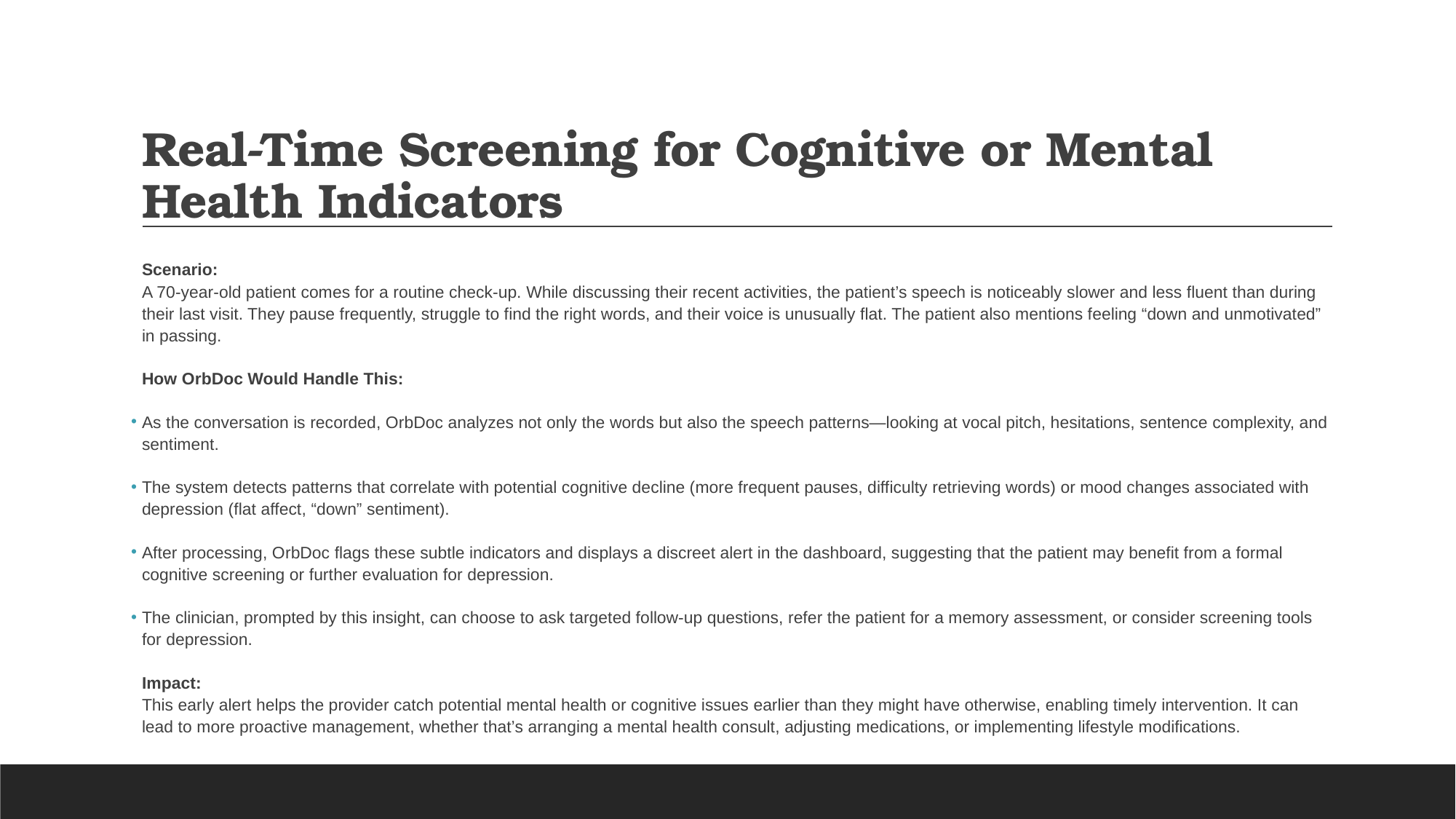

# Real-Time Screening for Cognitive or Mental Health Indicators
Scenario:
A 70-year-old patient comes for a routine check-up. While discussing their recent activities, the patient’s speech is noticeably slower and less fluent than during their last visit. They pause frequently, struggle to find the right words, and their voice is unusually flat. The patient also mentions feeling “down and unmotivated” in passing.
How OrbDoc Would Handle This:
As the conversation is recorded, OrbDoc analyzes not only the words but also the speech patterns—looking at vocal pitch, hesitations, sentence complexity, and sentiment.
The system detects patterns that correlate with potential cognitive decline (more frequent pauses, difficulty retrieving words) or mood changes associated with depression (flat affect, “down” sentiment).
After processing, OrbDoc flags these subtle indicators and displays a discreet alert in the dashboard, suggesting that the patient may benefit from a formal cognitive screening or further evaluation for depression.
The clinician, prompted by this insight, can choose to ask targeted follow-up questions, refer the patient for a memory assessment, or consider screening tools for depression.
Impact:
This early alert helps the provider catch potential mental health or cognitive issues earlier than they might have otherwise, enabling timely intervention. It can lead to more proactive management, whether that’s arranging a mental health consult, adjusting medications, or implementing lifestyle modifications.